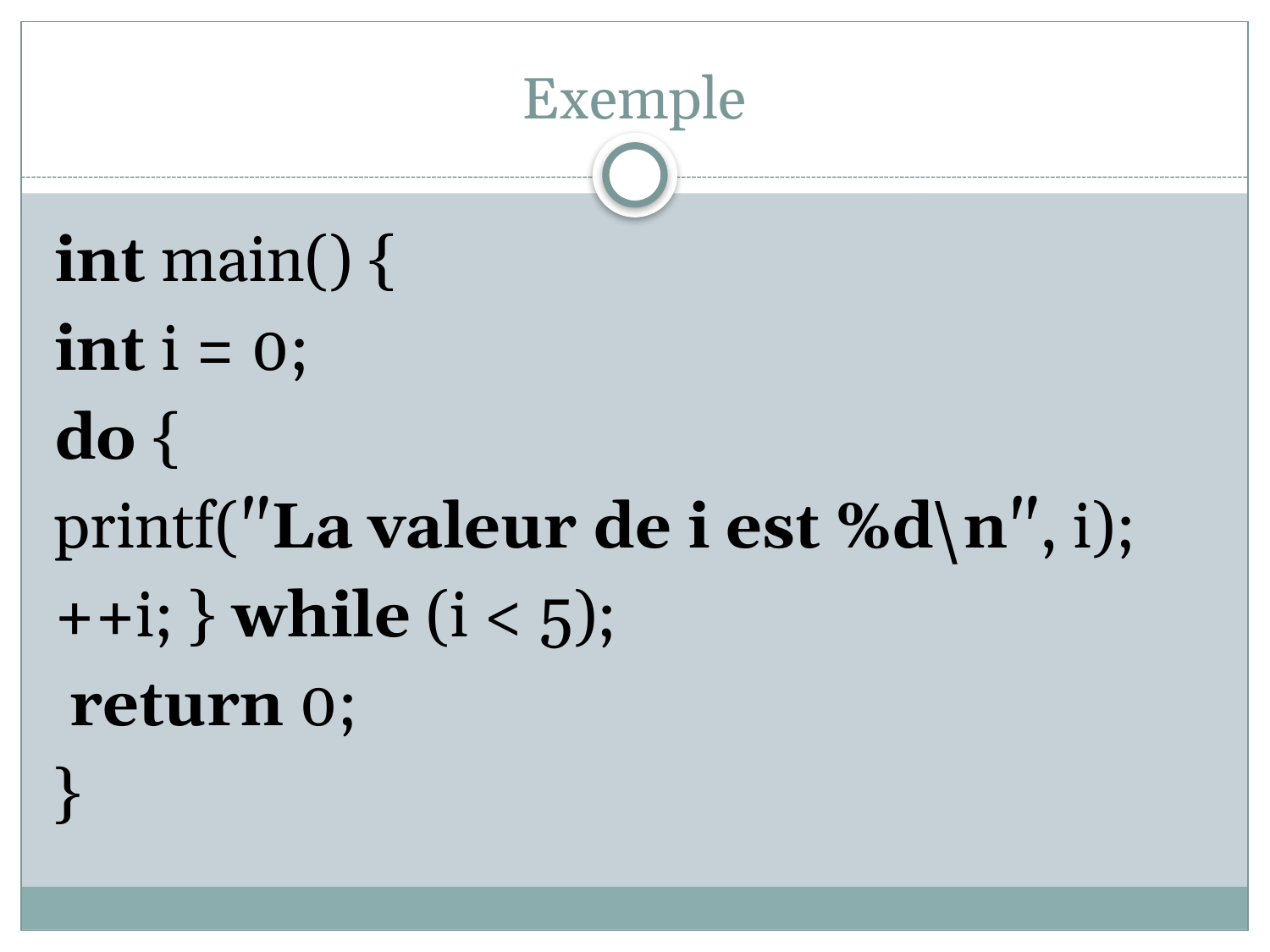

# Exemple
int main() {
int i = 0;
do {
printf("La valeur de i est %d\n", i);
++i; } while (i < 5);
 return 0;
}